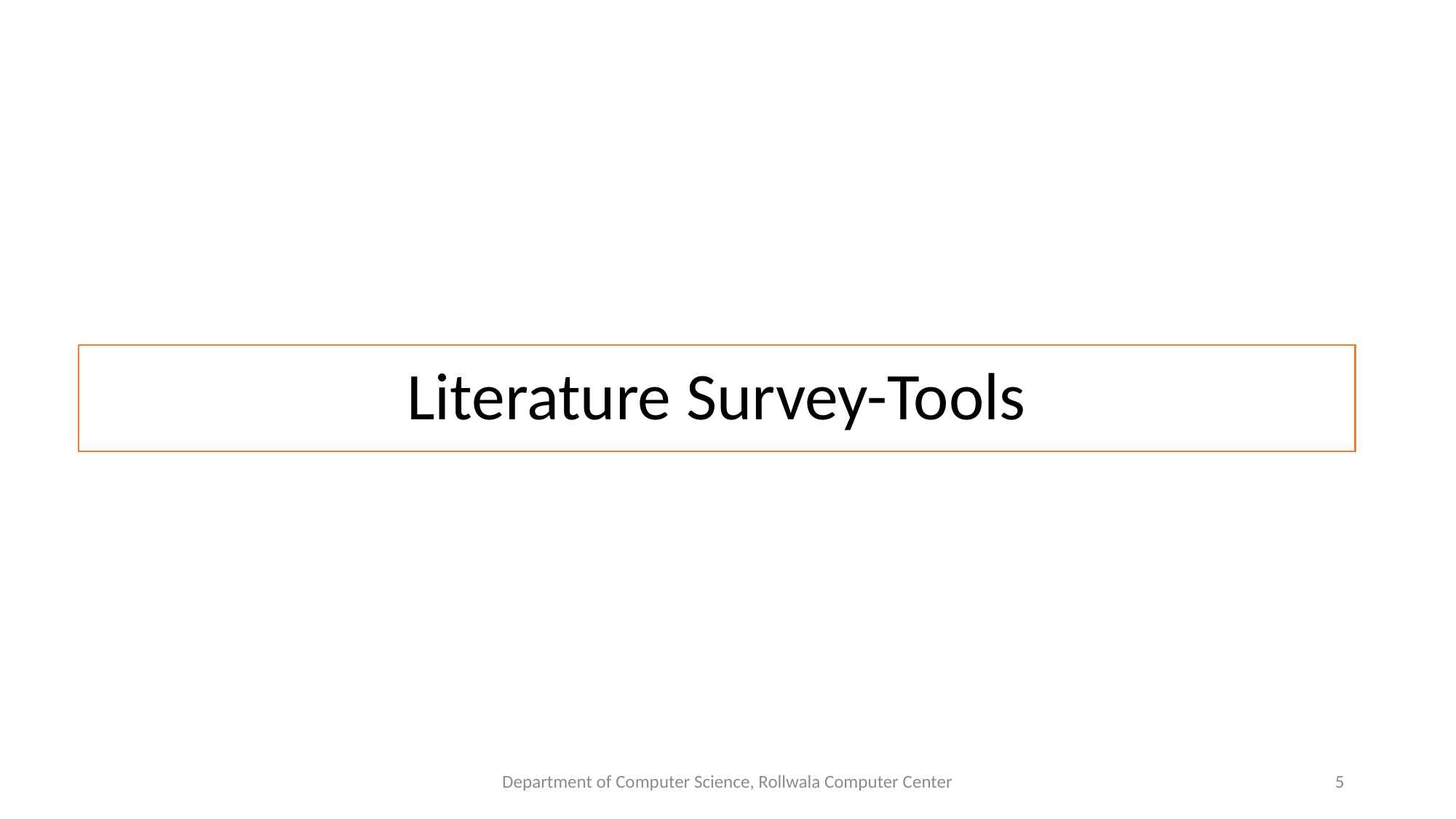

# Literature Survey-Tools
Department of Computer Science, Rollwala Computer Center
5